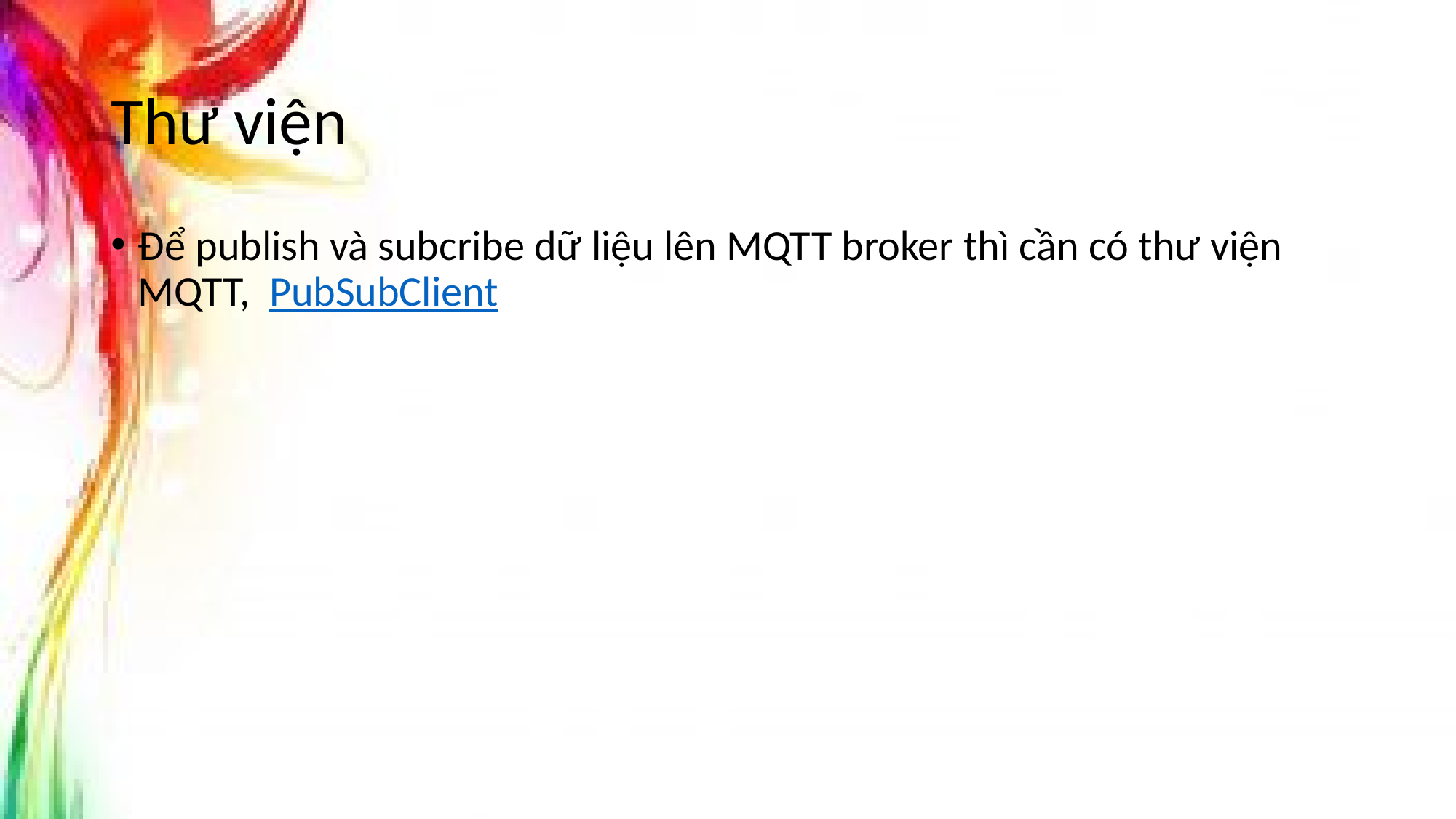

# Thư viện
Để publish và subcribe dữ liệu lên MQTT broker thì cần có thư viện MQTT,  PubSubClient